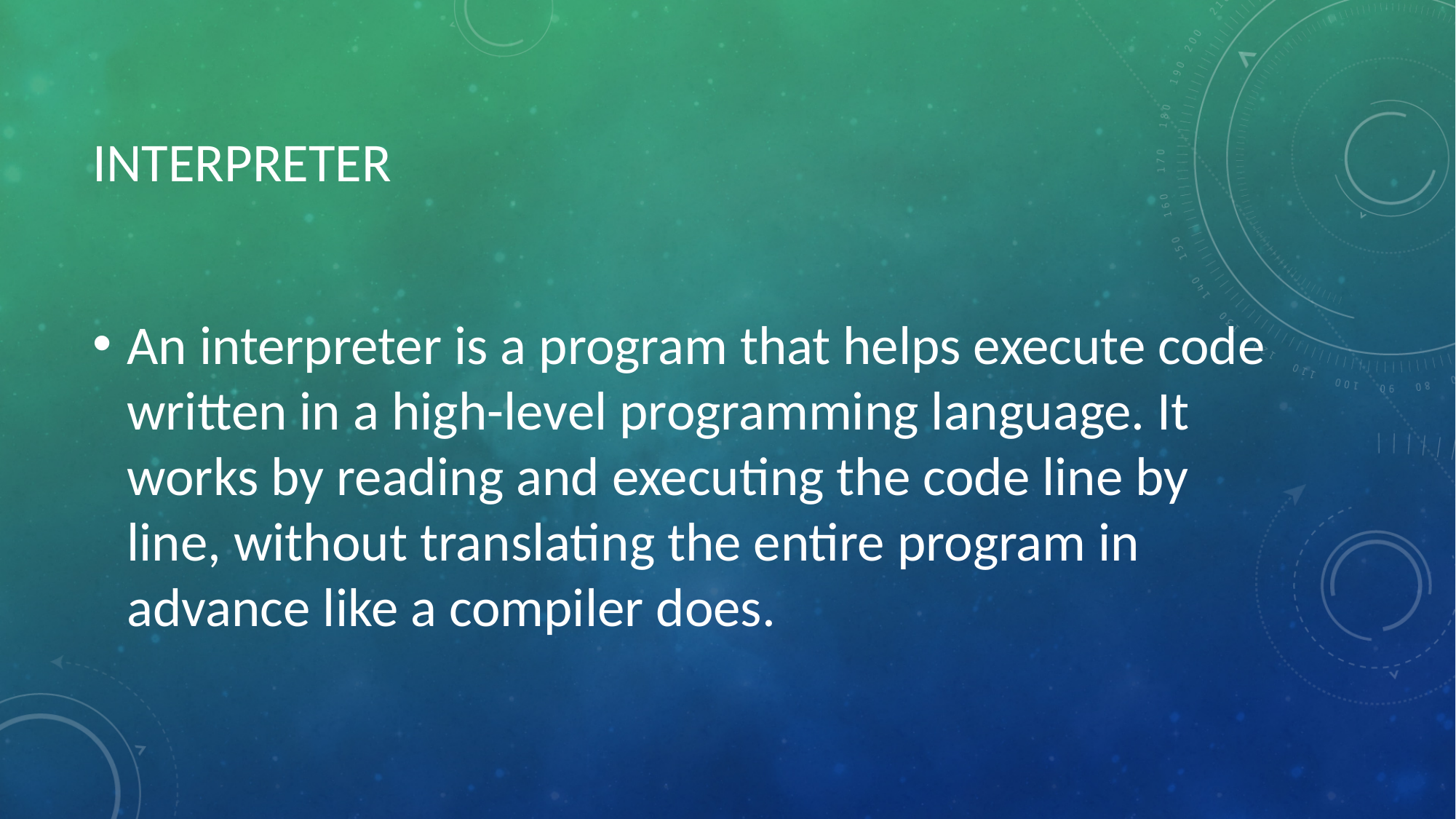

# Interpreter
An interpreter is a program that helps execute code written in a high-level programming language. It works by reading and executing the code line by line, without translating the entire program in advance like a compiler does.